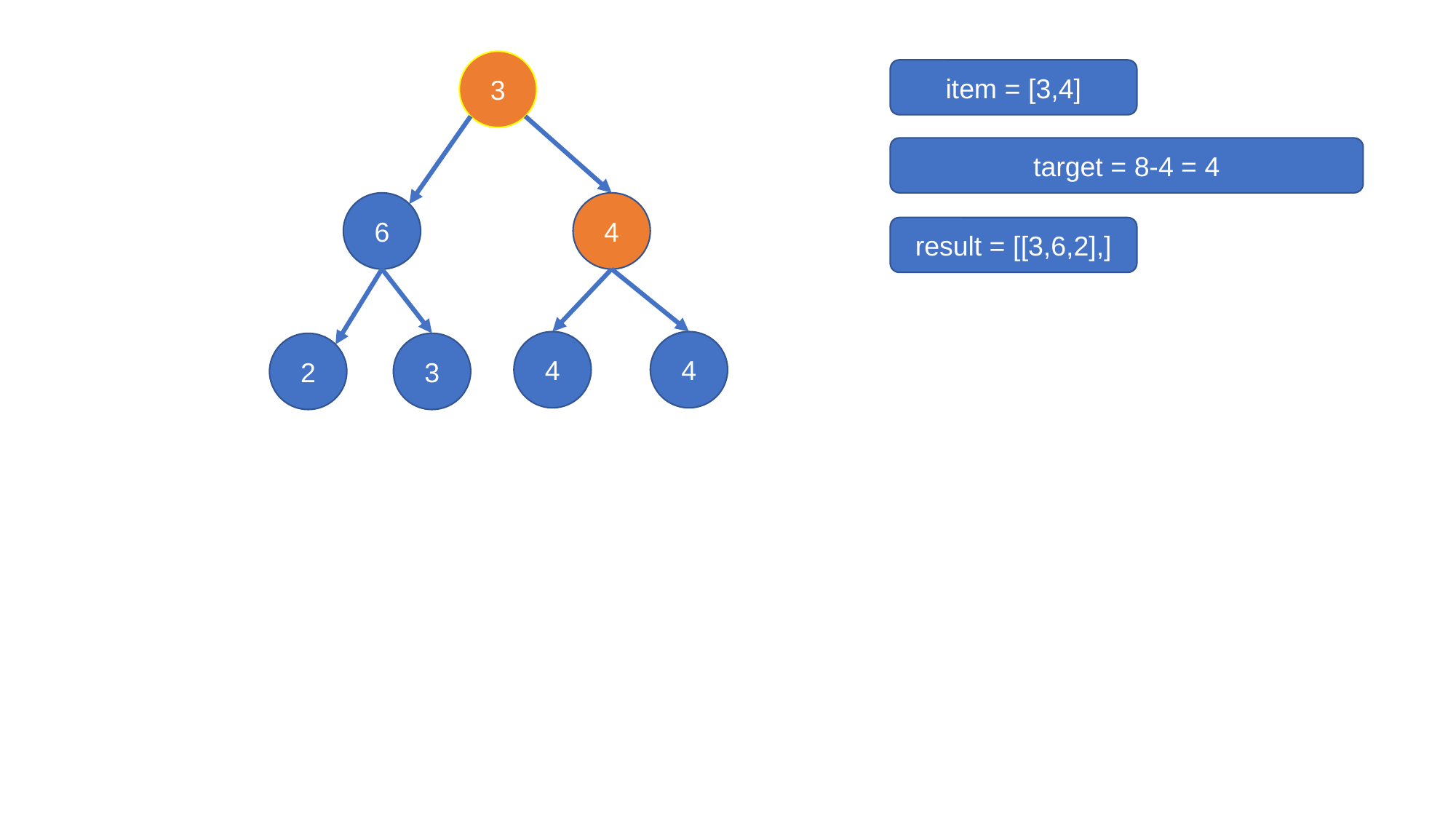

3
item = [3,4]
target = 8-4 = 4
6
4
result = [[3,6,2],]
4
4
3
2